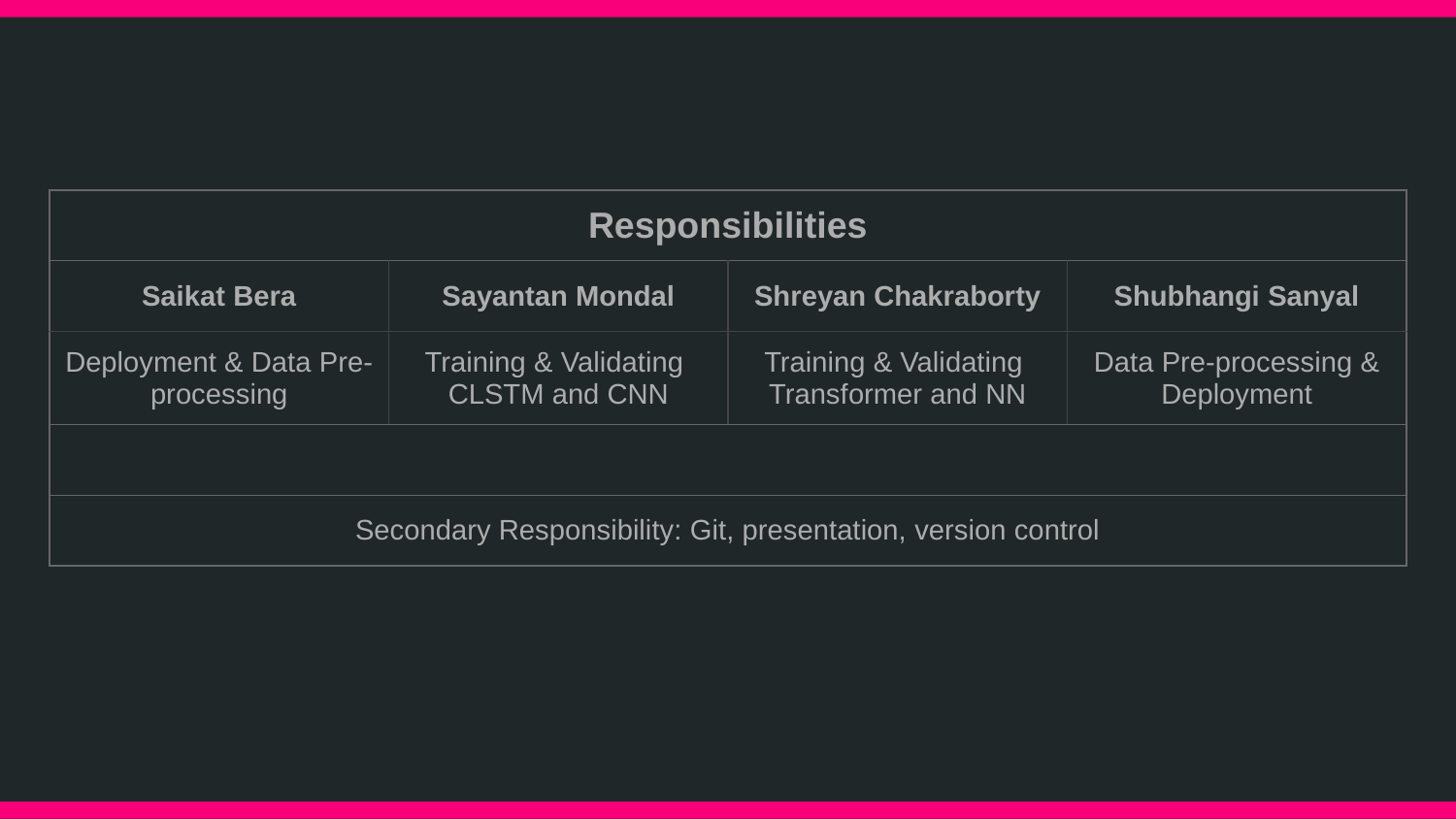

| Responsibilities |  |  |  |
| --- | --- | --- | --- |
| Saikat Bera | Sayantan Mondal | Shreyan Chakraborty | Shubhangi Sanyal |
| Deployment & Data Pre-processing | Training & Validating CLSTM and CNN | Training & Validating Transformer and NN | Data Pre-processing & Deployment |
|  |  |  |  |
| Secondary Responsibility: Git, presentation, version control |  |  |  |